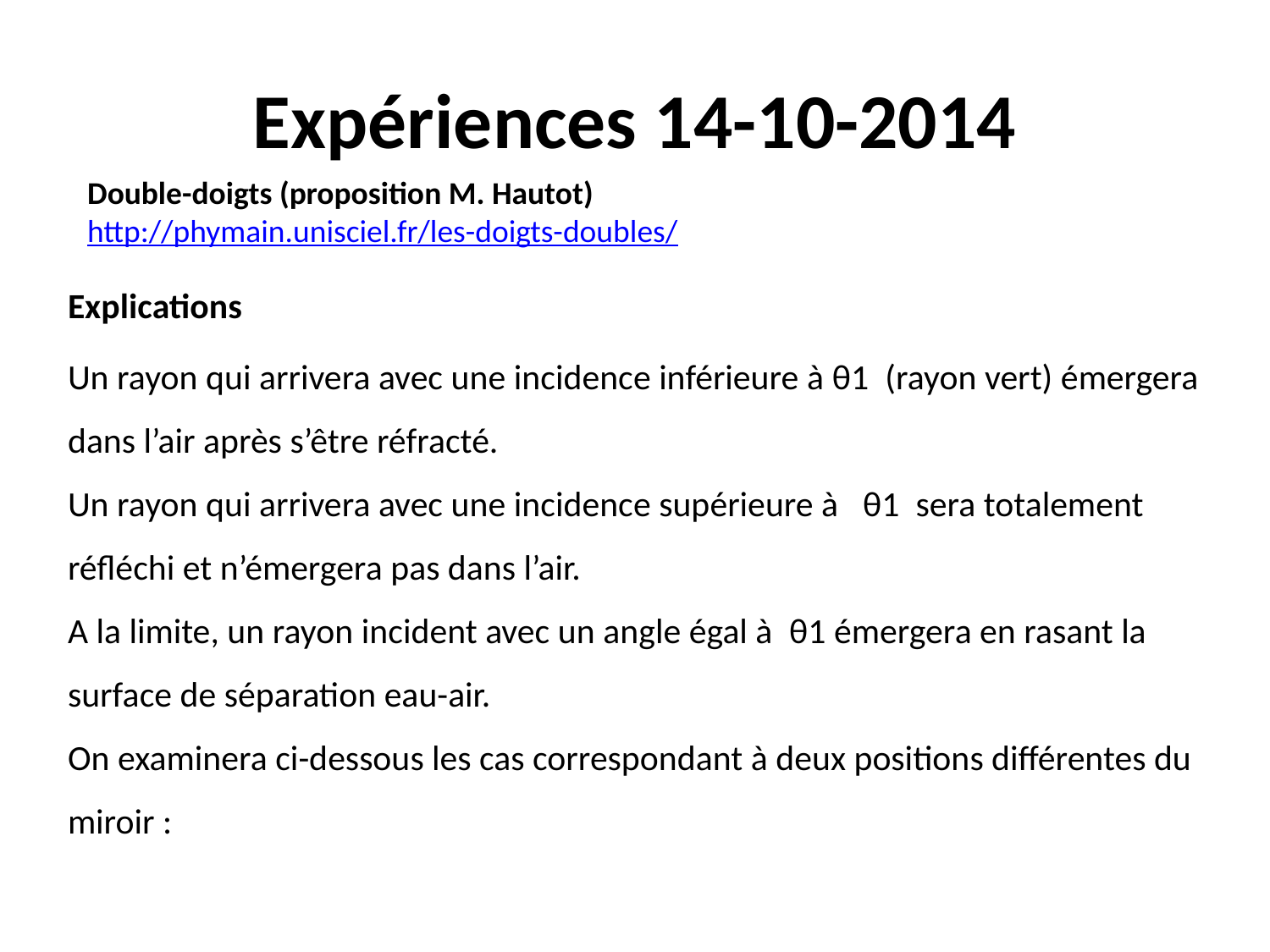

# Expériences 14-10-2014
Double-doigts (proposition M. Hautot)
http://phymain.unisciel.fr/les-doigts-doubles/
Explications
Un rayon qui arrivera avec une incidence inférieure à θ1  (rayon vert) émergera dans l’air après s’être réfracté.
Un rayon qui arrivera avec une incidence supérieure à   θ1  sera totalement réfléchi et n’émergera pas dans l’air.
A la limite, un rayon incident avec un angle égal à  θ1 émergera en rasant la surface de séparation eau-air.
On examinera ci-dessous les cas correspondant à deux positions différentes du miroir :